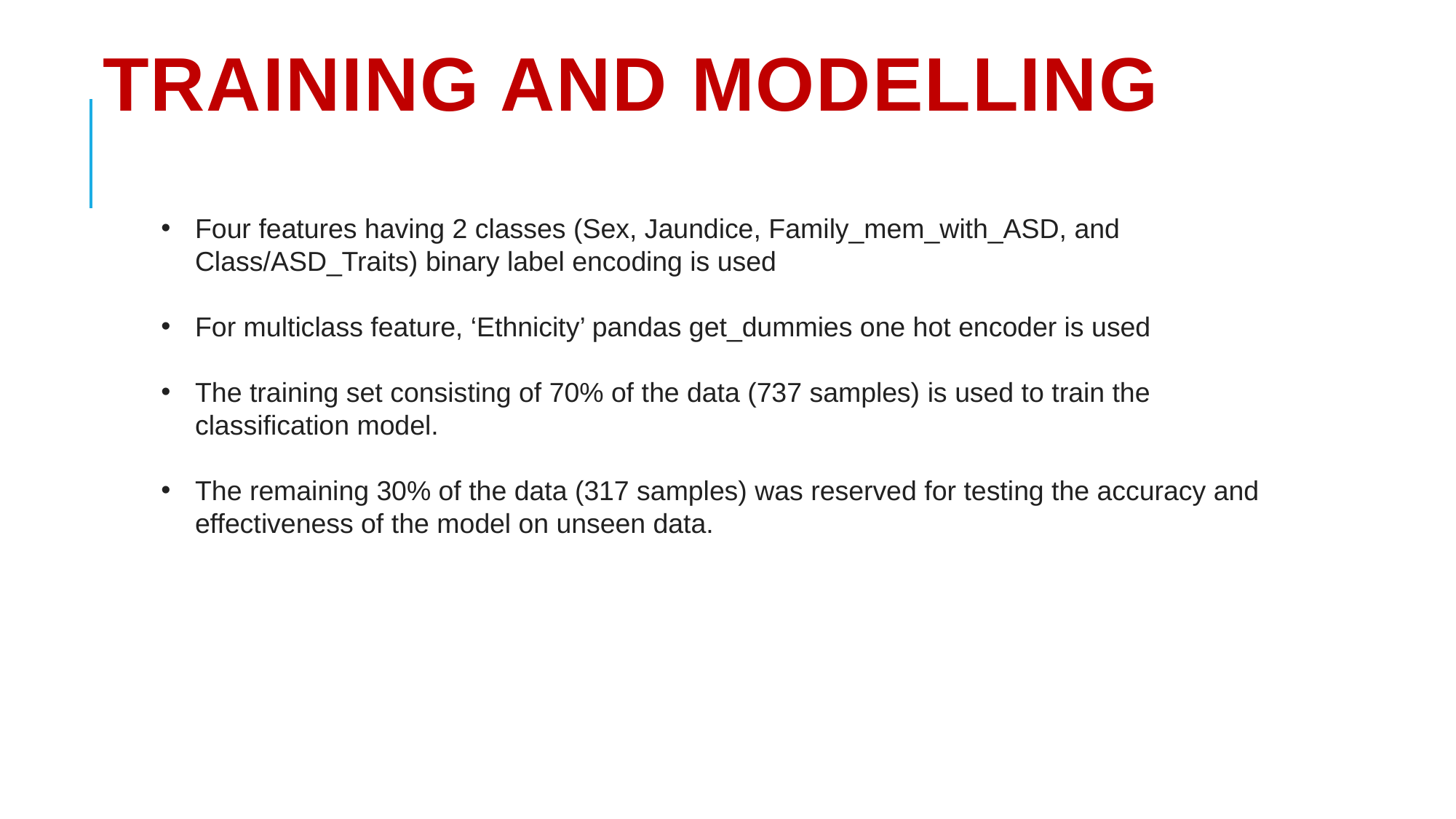

# Training and modelling
Four features having 2 classes (Sex, Jaundice, Family_mem_with_ASD, and Class/ASD_Traits) binary label encoding is used

For multiclass feature, ‘Ethnicity’ pandas get_dummies one hot encoder is used

The training set consisting of 70% of the data (737 samples) is used to train the classification model.

The remaining 30% of the data (317 samples) was reserved for testing the accuracy and effectiveness of the model on unseen data.